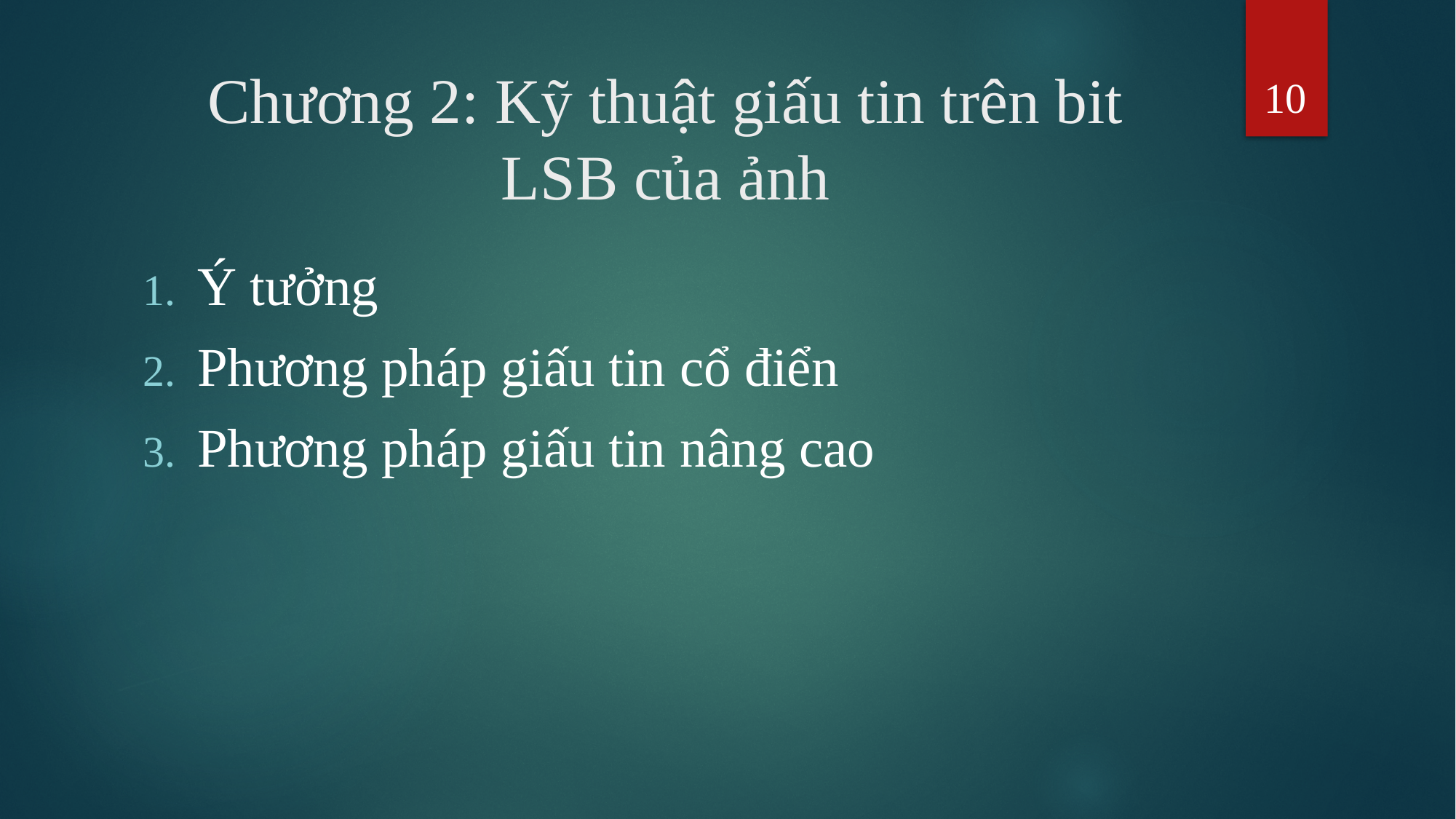

10
# Chương 2: Kỹ thuật giấu tin trên bit LSB của ảnh
Ý tưởng
Phương pháp giấu tin cổ điển
Phương pháp giấu tin nâng cao